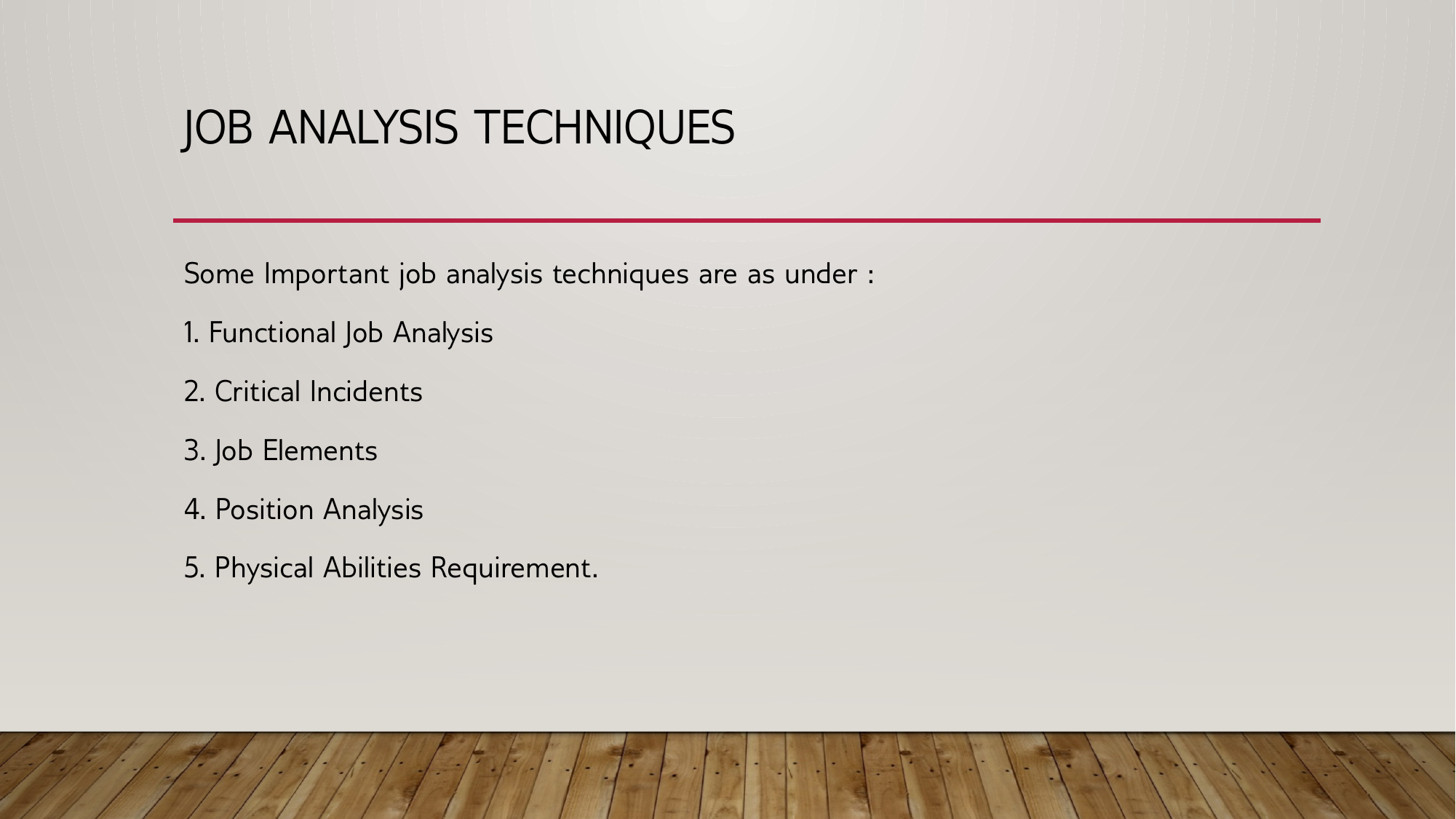

# Job Analysis Techniques
Some Important job analysis techniques are as under :
1. Functional Job Analysis
2. Critical Incidents
3. Job Elements
4. Position Analysis
5. Physical Abilities Requirement.